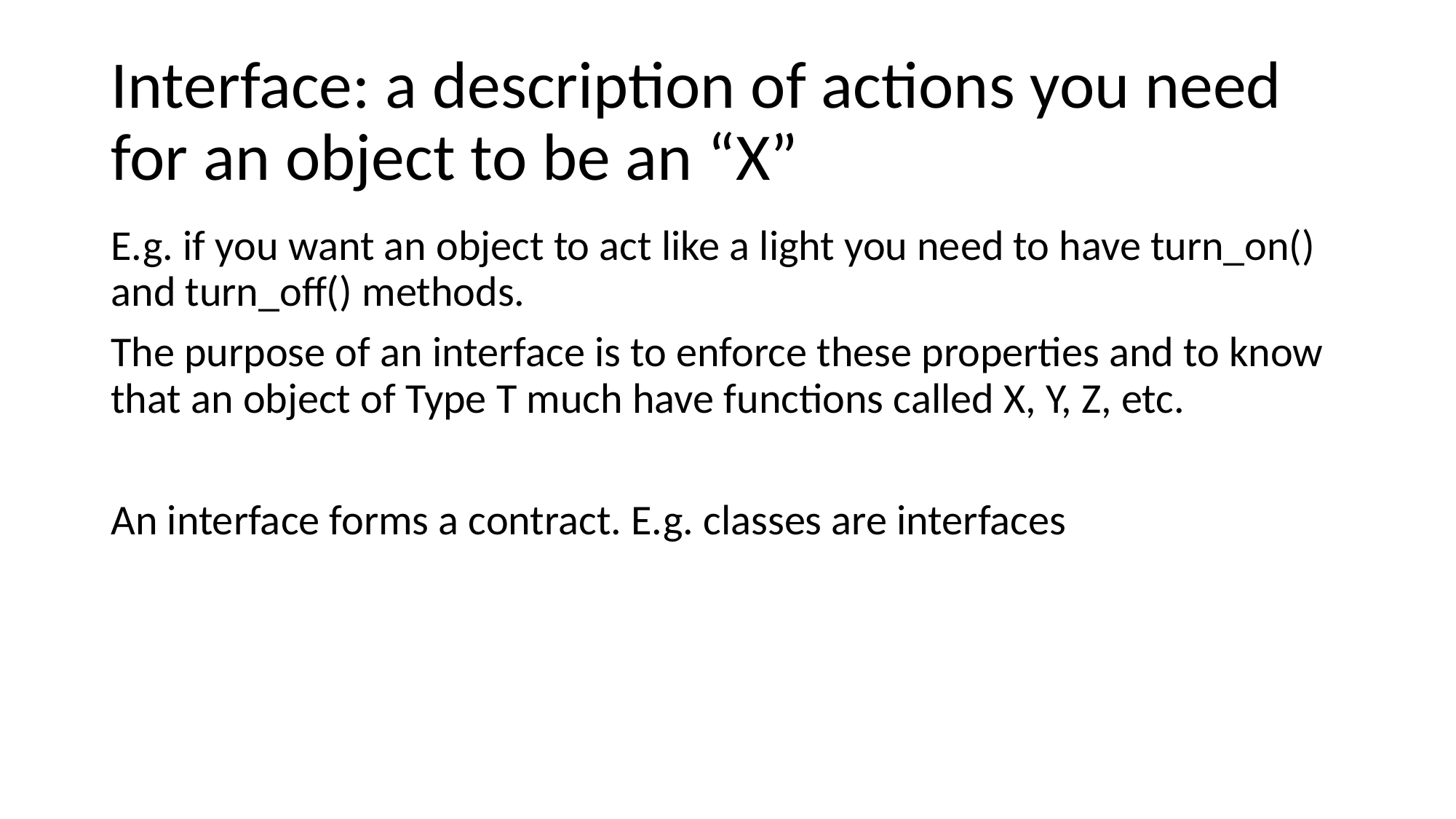

# Interface: a description of actions you need for an object to be an “X”
E.g. if you want an object to act like a light you need to have turn_on() and turn_off() methods.
The purpose of an interface is to enforce these properties and to know that an object of Type T much have functions called X, Y, Z, etc.

An interface forms a contract. E.g. classes are interfaces